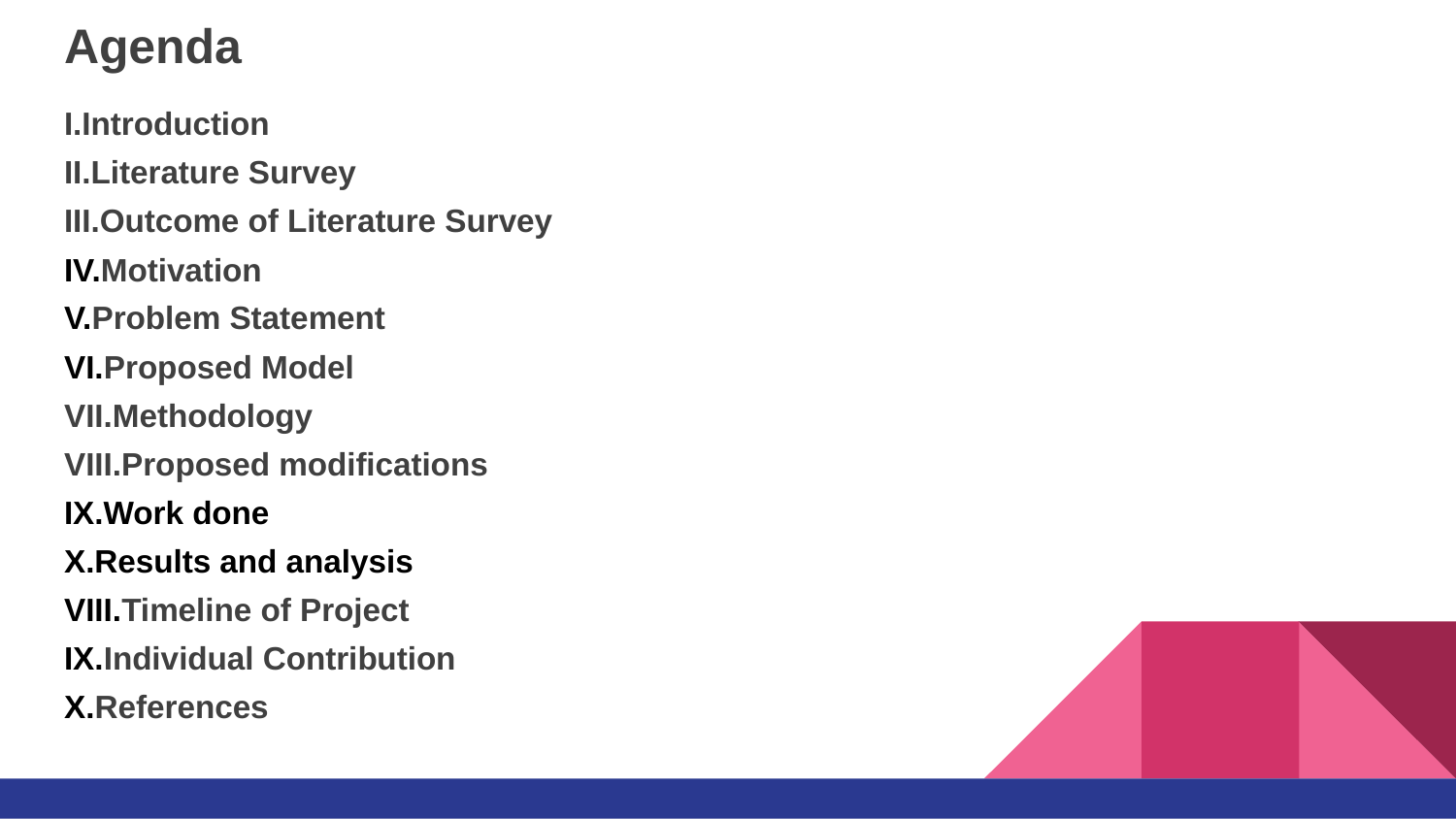

# Agenda
I.Introduction
II.Literature Survey
III.Outcome of Literature Survey
IV.Motivation
V.Problem Statement
VI.Proposed Model
VII.Methodology
VIII.Proposed modifications
IX.Work done
X.Results and analysis
VIII.Timeline of Project
IX.Individual Contribution
X.References